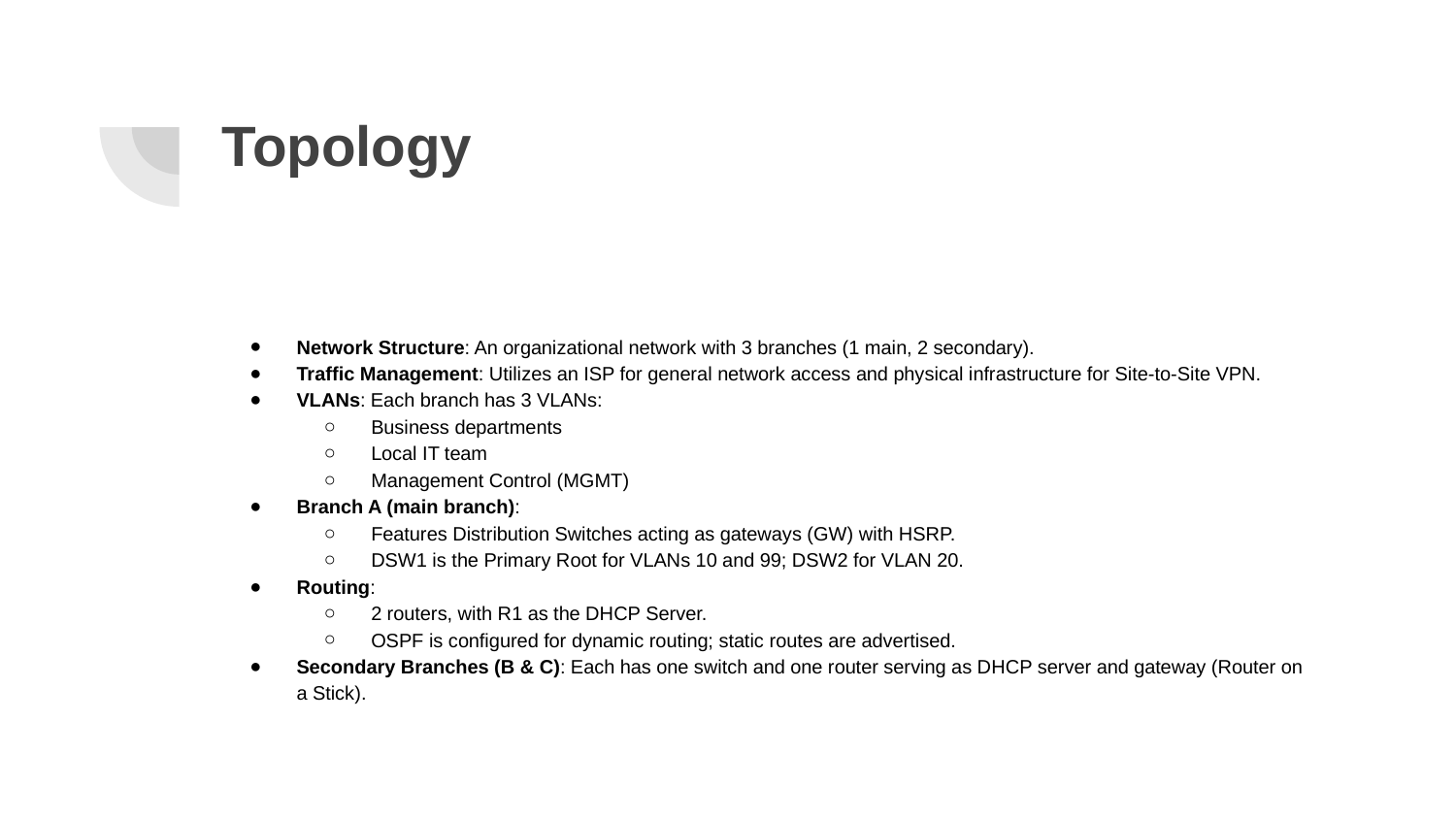

# Topology
Network Structure: An organizational network with 3 branches (1 main, 2 secondary).
Traffic Management: Utilizes an ISP for general network access and physical infrastructure for Site-to-Site VPN.
VLANs: Each branch has 3 VLANs:
Business departments
Local IT team
Management Control (MGMT)
Branch A (main branch):
Features Distribution Switches acting as gateways (GW) with HSRP.
DSW1 is the Primary Root for VLANs 10 and 99; DSW2 for VLAN 20.
Routing:
2 routers, with R1 as the DHCP Server.
OSPF is configured for dynamic routing; static routes are advertised.
Secondary Branches (B & C): Each has one switch and one router serving as DHCP server and gateway (Router on a Stick).